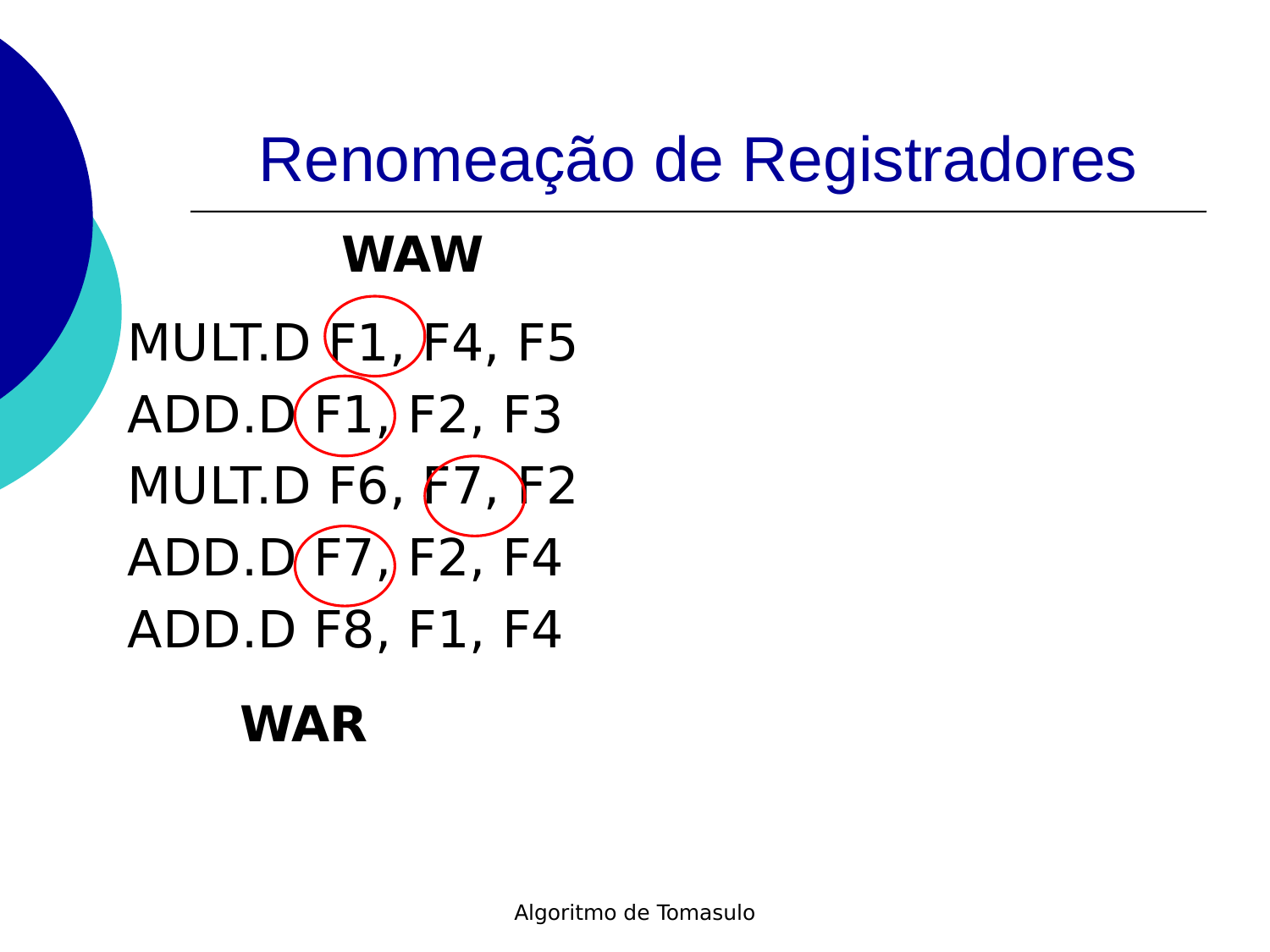

# Renomeação de Registradores
WAW

MULT.D F1, F4, F5
ADD.D F1, F2, F3
MULT.D F6, F7, F2
ADD.D F7, F2, F4
ADD.D F8, F1, F4

WAR
Algoritmo de Tomasulo